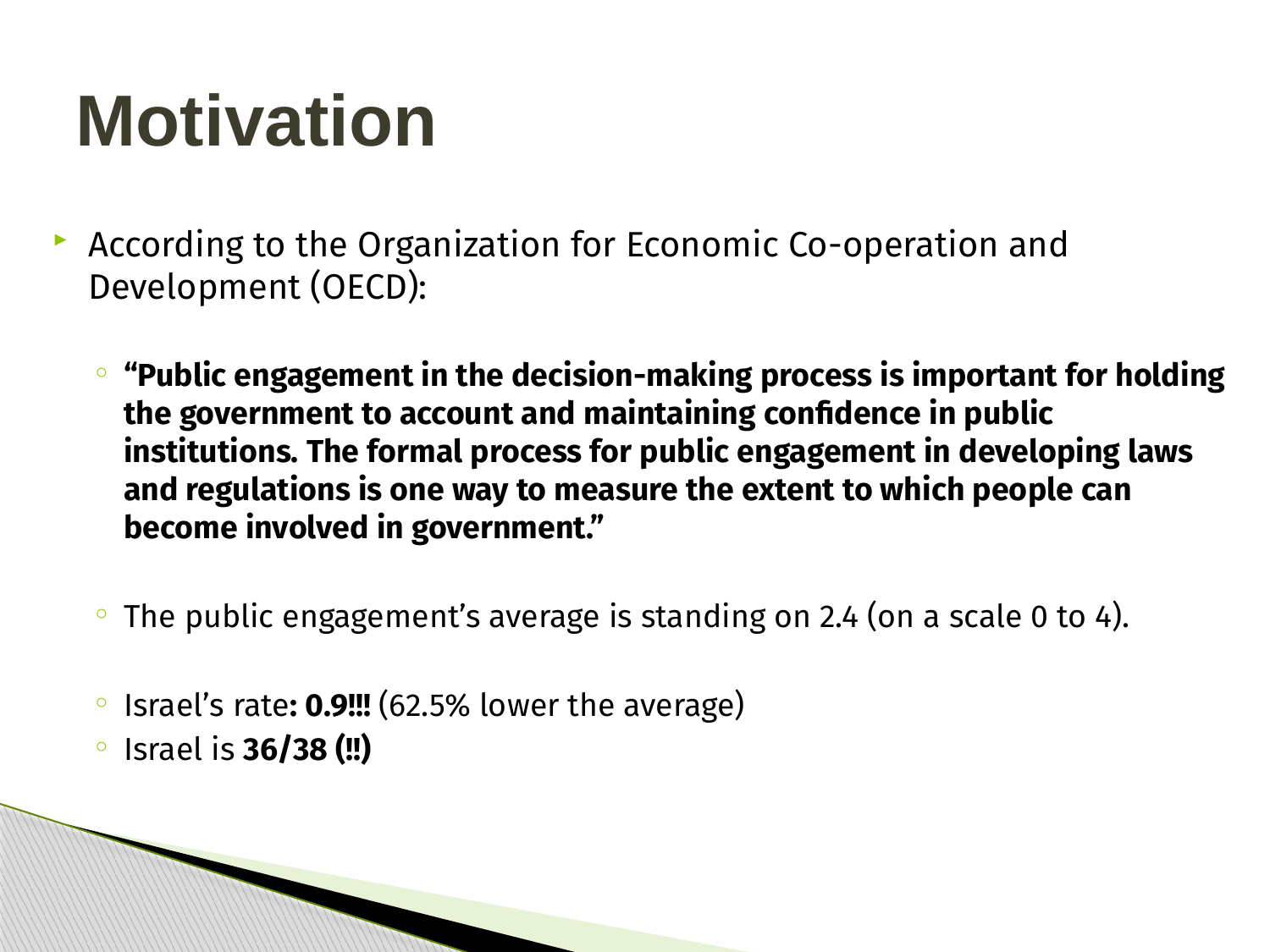

# Motivation

According to the Organization for Economic Co-operation and Development (OECD):
“Public engagement in the decision-making process is important for holding the government to account and maintaining confidence in public institutions. The formal process for public engagement in developing laws and regulations is one way to measure the extent to which people can become involved in government.”

The public engagement’s average is standing on 2.4 (on a scale 0 to 4).

Israel’s rate: 0.9!!! (62.5% lower the average)
Israel is 36/38 (!!)